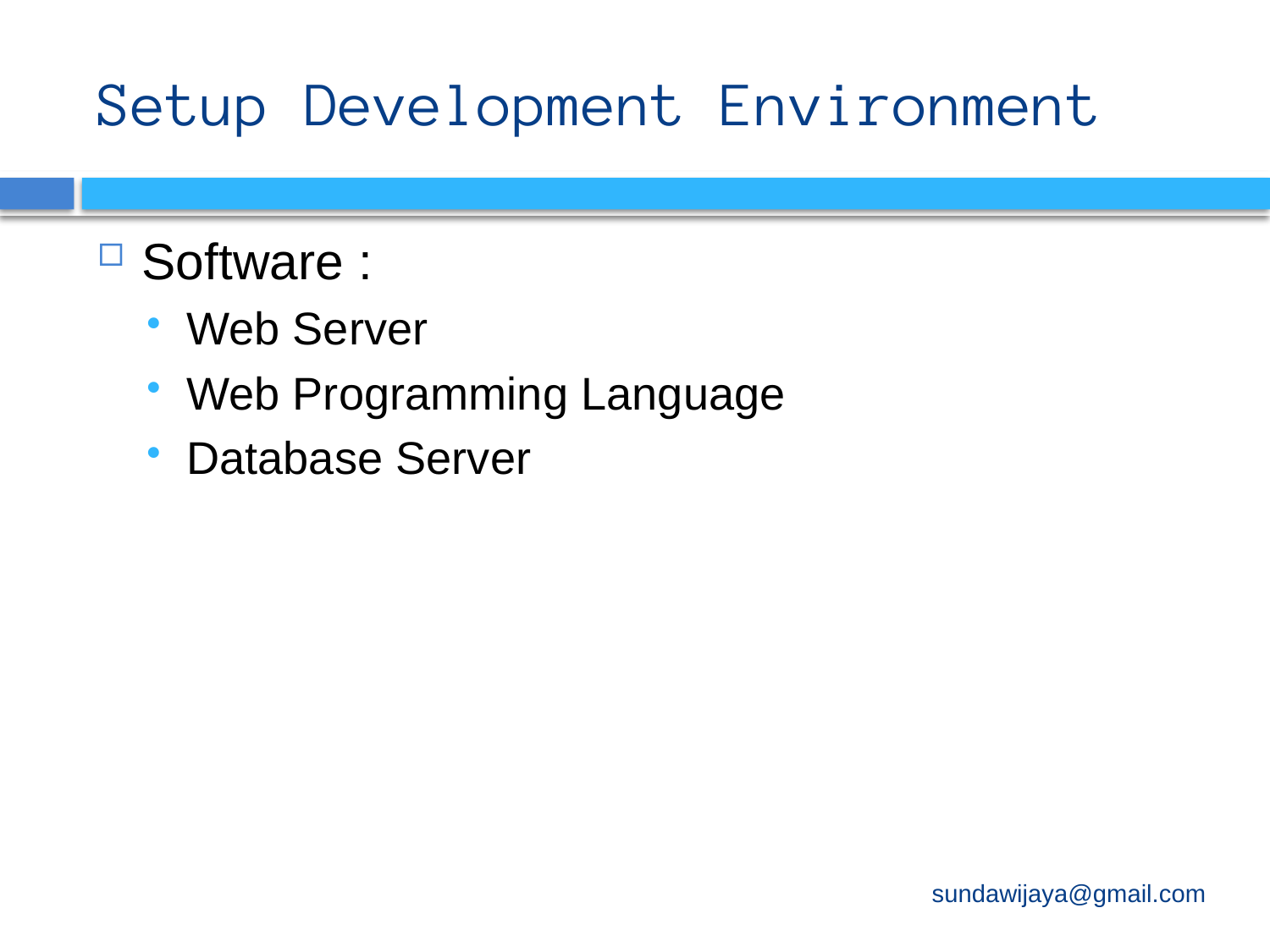

# Setup Development Environment
Software :
Web Server
Web Programming Language
Database Server
sundawijaya@gmail.com